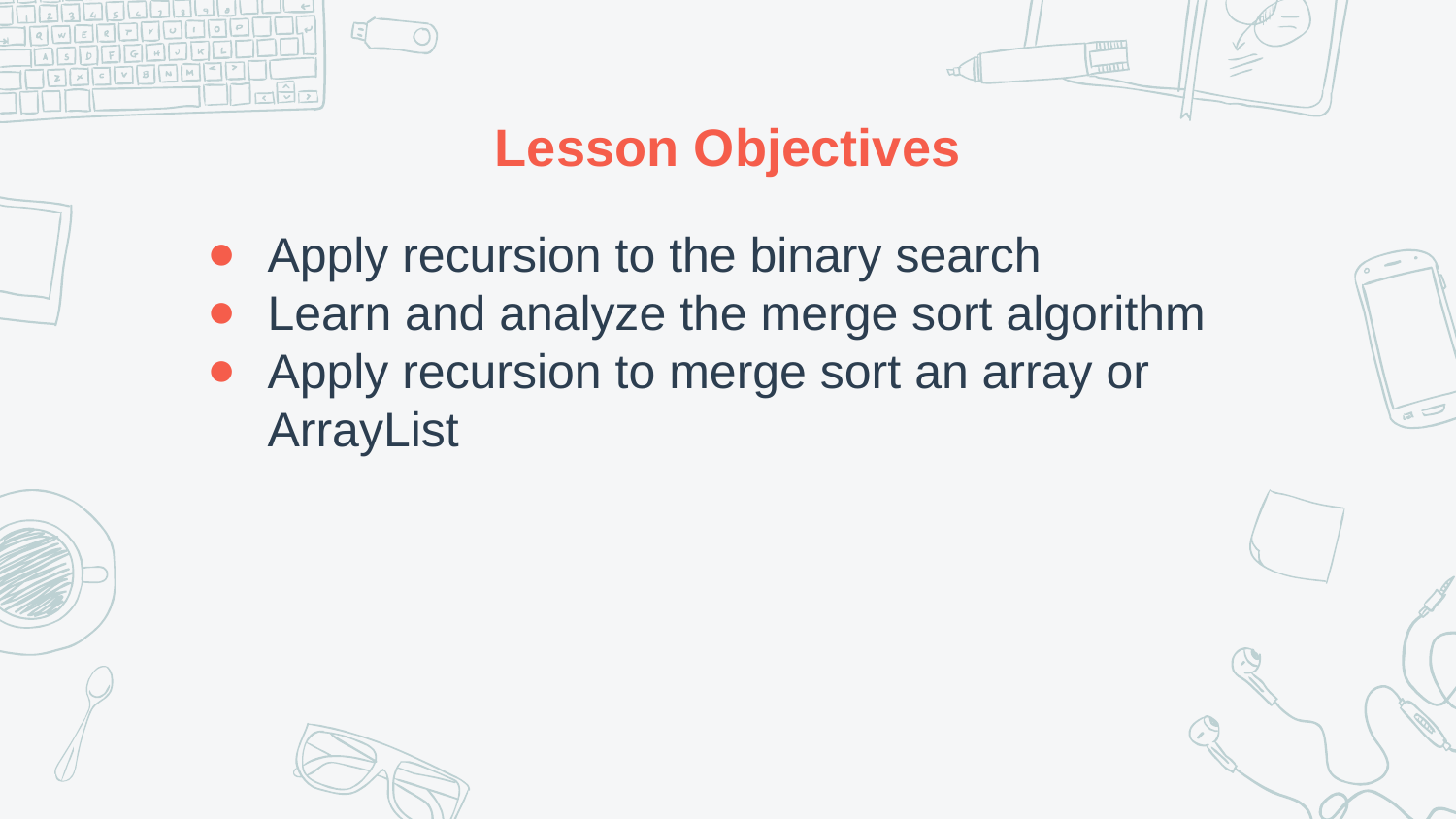

# Lesson Objectives
Apply recursion to the binary search
Learn and analyze the merge sort algorithm
Apply recursion to merge sort an array or ArrayList